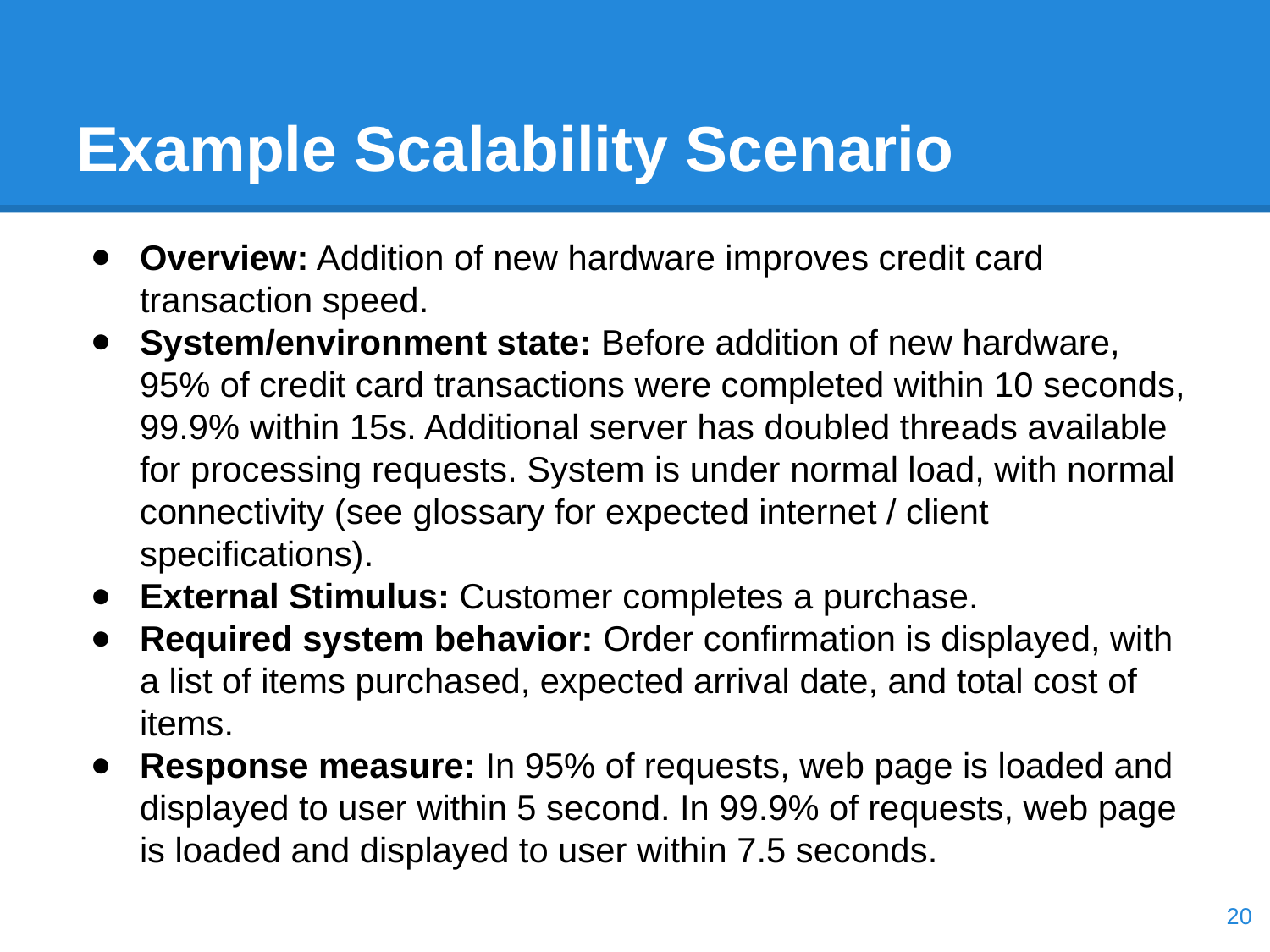

# Example Scalability Scenario
Overview: Addition of new hardware improves credit card transaction speed.
System/environment state: Before addition of new hardware, 95% of credit card transactions were completed within 10 seconds, 99.9% within 15s. Additional server has doubled threads available for processing requests. System is under normal load, with normal connectivity (see glossary for expected internet / client specifications).
External Stimulus: Customer completes a purchase.
Required system behavior: Order confirmation is displayed, with a list of items purchased, expected arrival date, and total cost of items.
Response measure: In 95% of requests, web page is loaded and displayed to user within 5 second. In 99.9% of requests, web page is loaded and displayed to user within 7.5 seconds.

20